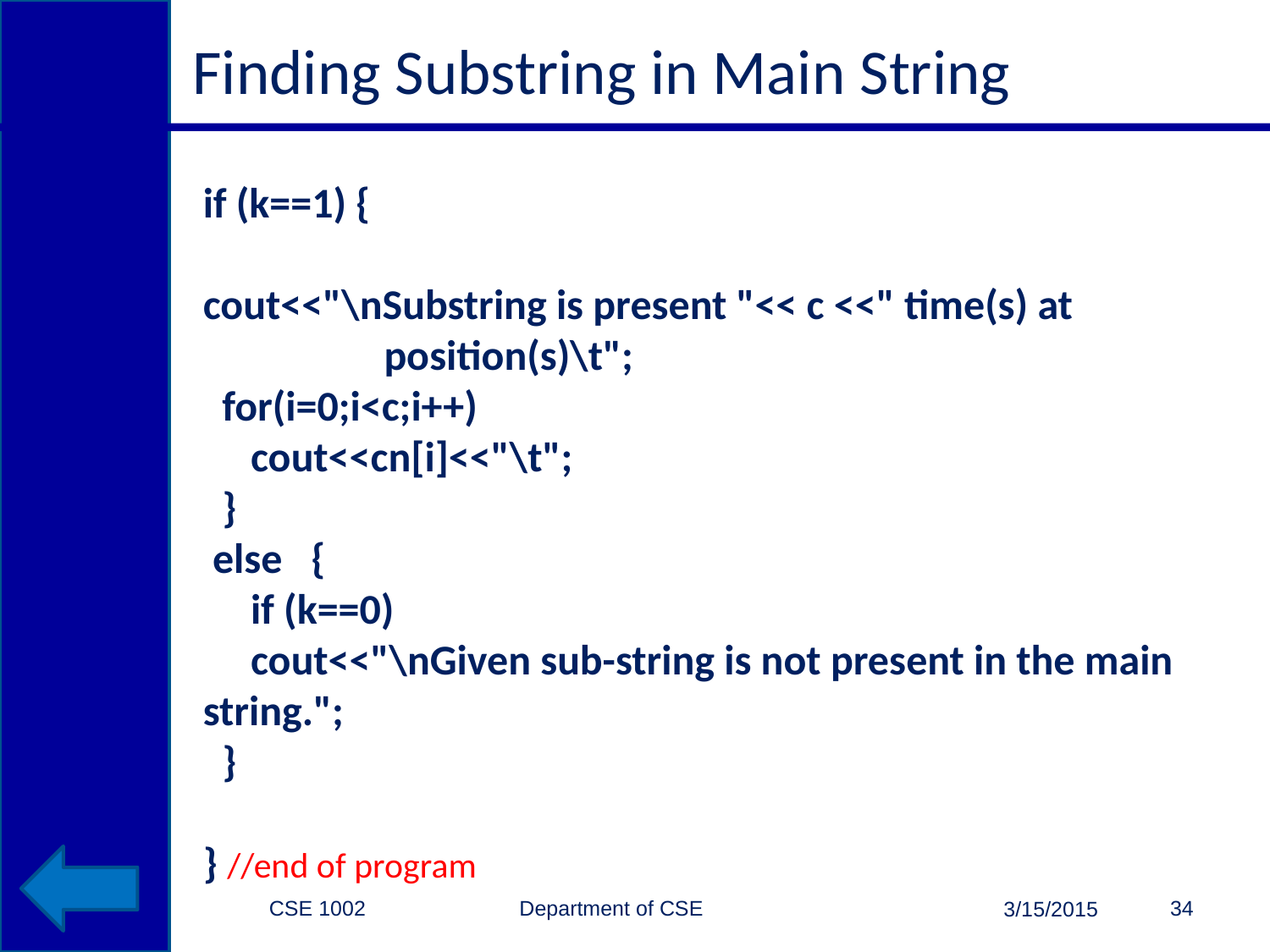

# Finding Substring in Main String
if (k==1) {

cout<<"\nSubstring is present "<< c <<" time(s) at
                   position(s)\t";
  for(i=0;i<c;i++)
     cout<<cn[i]<<"\t";
  }
 else   {
     if (k==0)
     cout<<"\nGiven sub-string is not present in the main string.";
  }

} //end of program

CSE 1002                          Department of CSE
34
3/15/2015